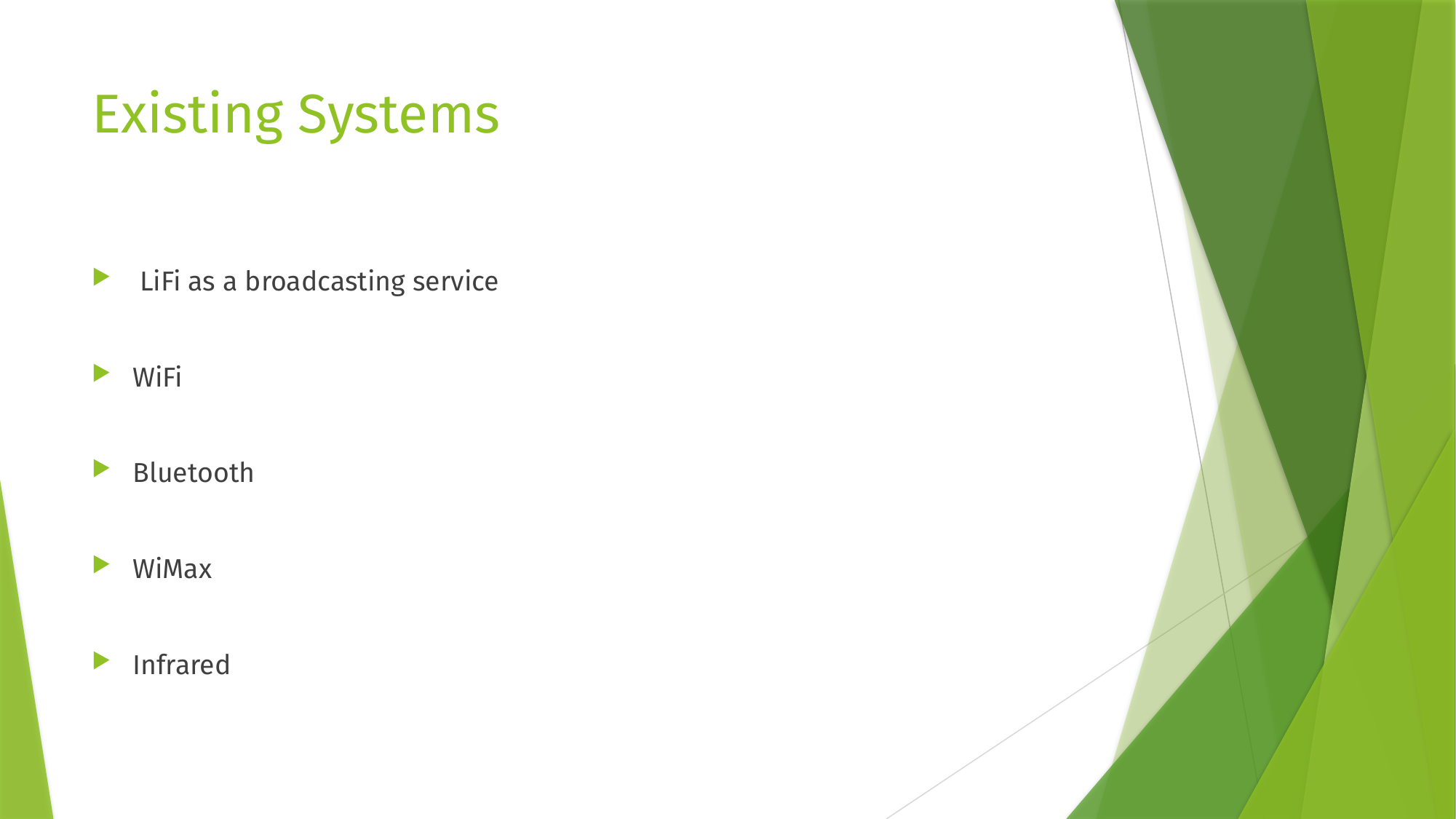

# Existing Systems
 LiFi as a broadcasting service

WiFi

Bluetooth

WiMax

Infrared